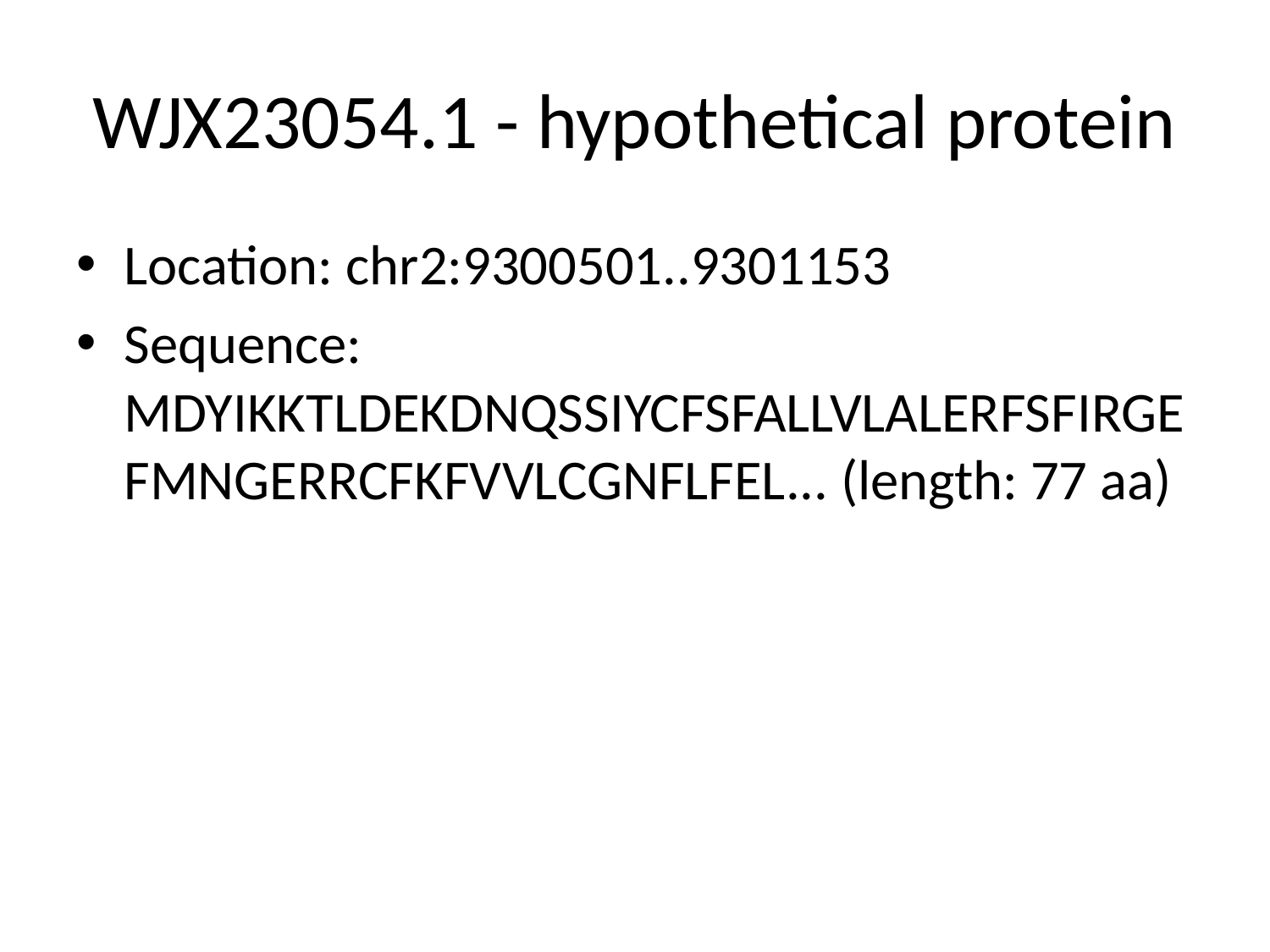

# WJX23054.1 - hypothetical protein
Location: chr2:9300501..9301153
Sequence: MDYIKKTLDEKDNQSSIYCFSFALLVLALERFSFIRGEFMNGERRCFKFVVLCGNFLFEL... (length: 77 aa)